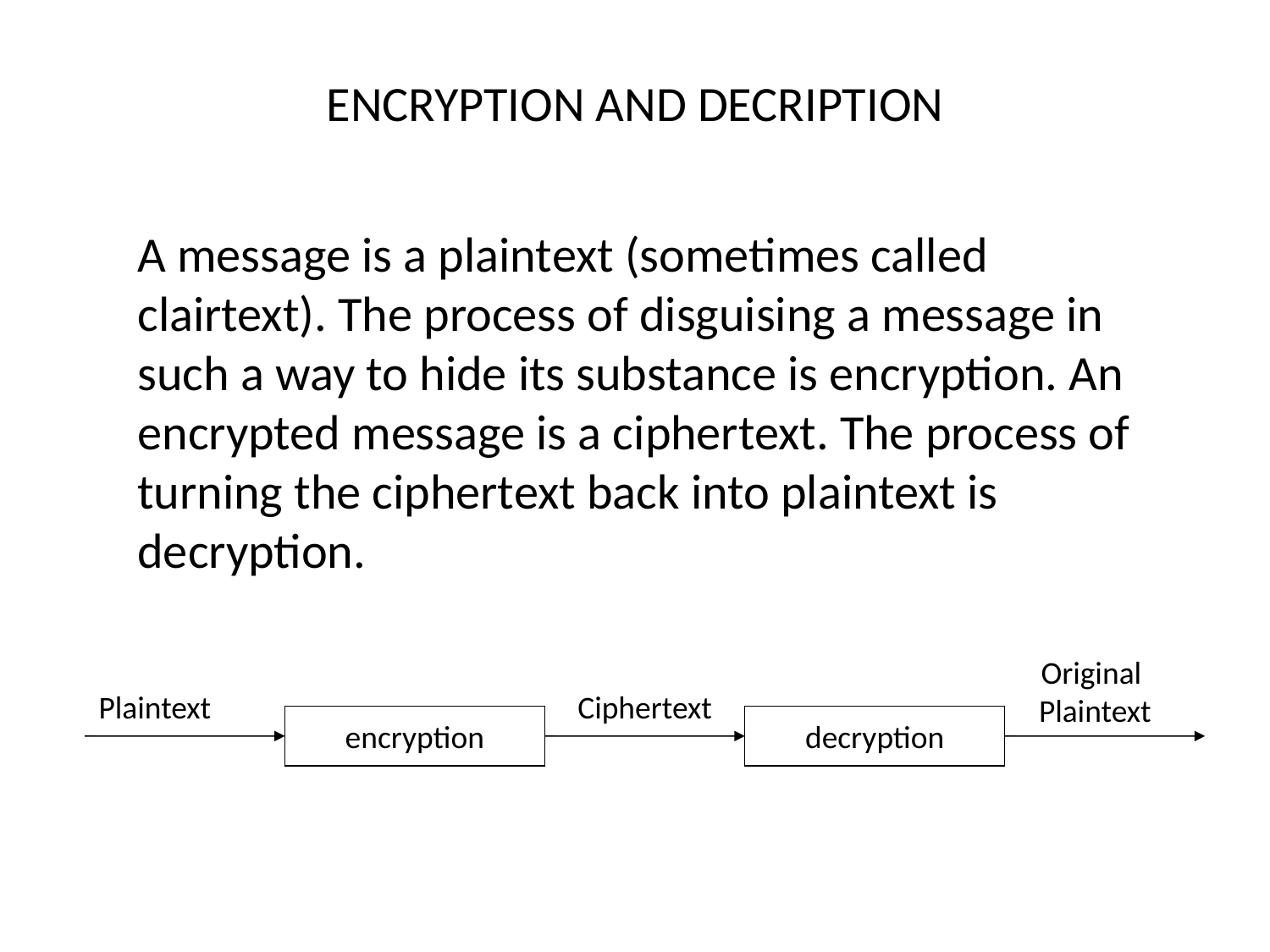

ENCRYPTION AND DECRIPTION
A message is a plaintext (sometimes called clairtext). The process of disguising a message in such a way to hide its substance is encryption. An encrypted message is a ciphertext. The process of turning the ciphertext back into plaintext is decryption.
Original
Plaintext
Plaintext
Ciphertext
encryption
decryption